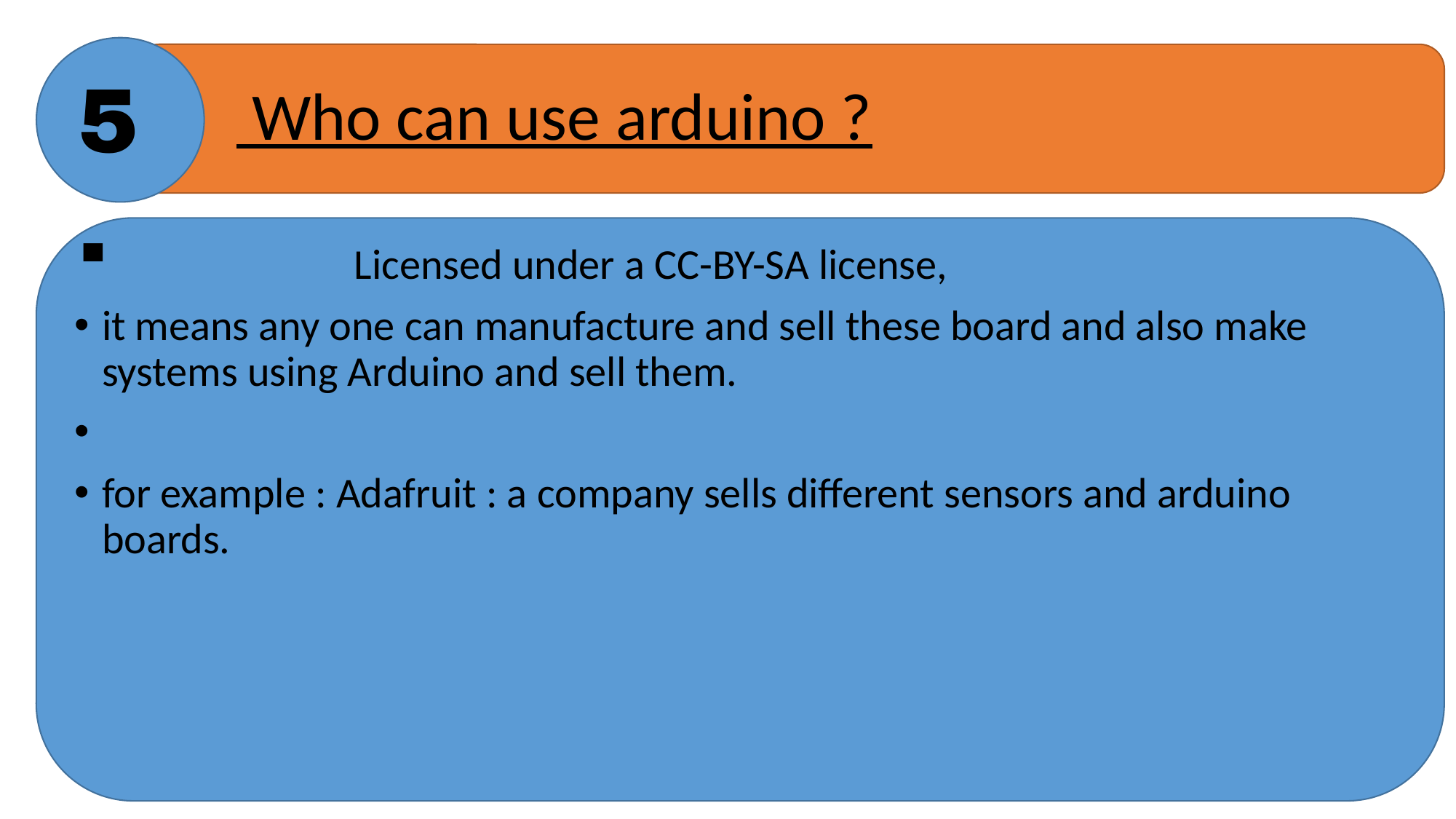

# Who can use arduino ?

5.

                             Licensed under a CC-BY-SA license,
it means any one can manufacture and sell these board and also make systems using Arduino and sell them.

for example : Adafruit : a company sells different sensors and arduino boards.